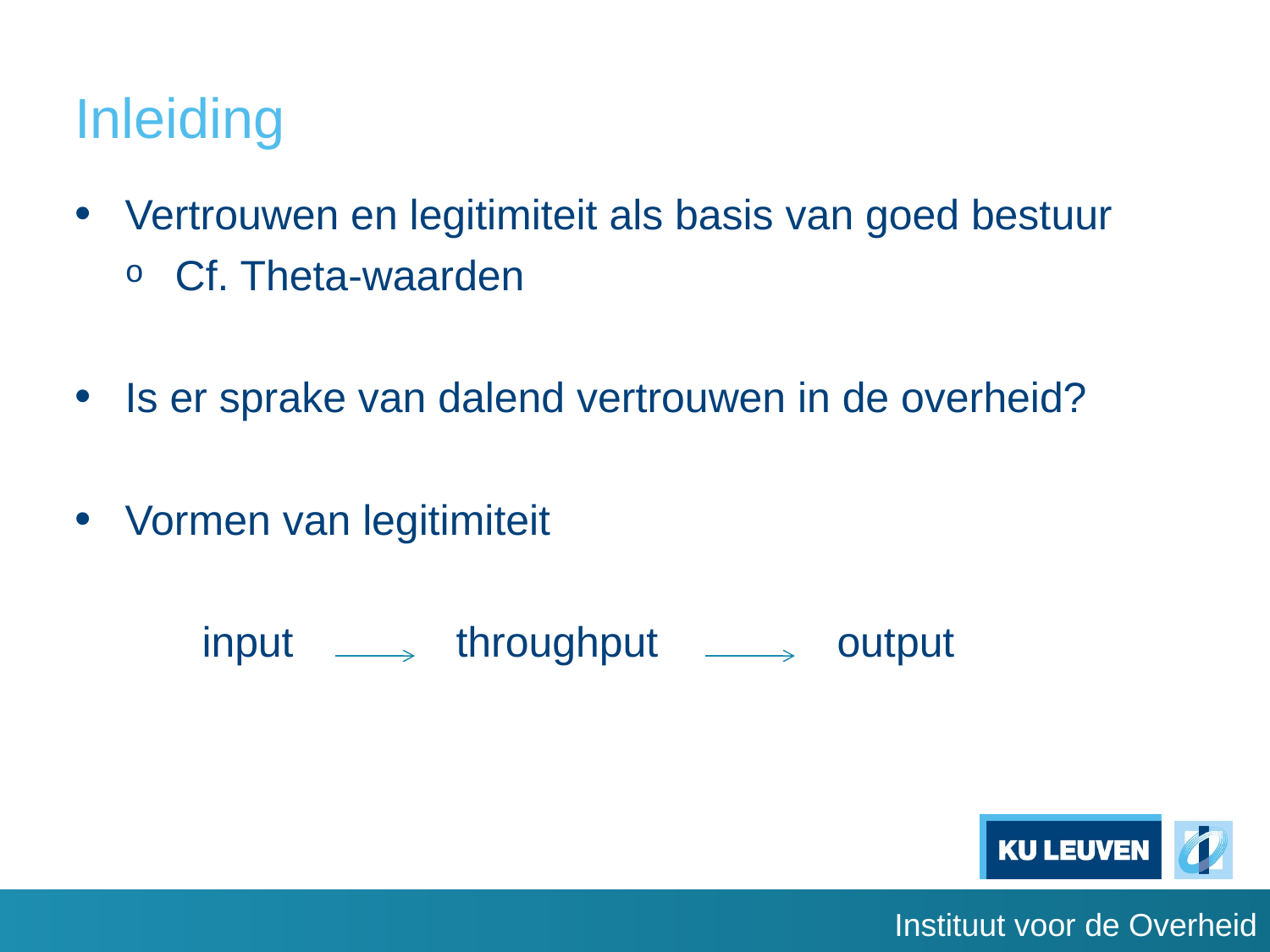

# Inleiding
Vertrouwen en legitimiteit als basis van goed bestuur
Cf. Theta-waarden

Is er sprake van dalend vertrouwen in de overheid?

Vormen van legitimiteit

	input 		throughput  		output